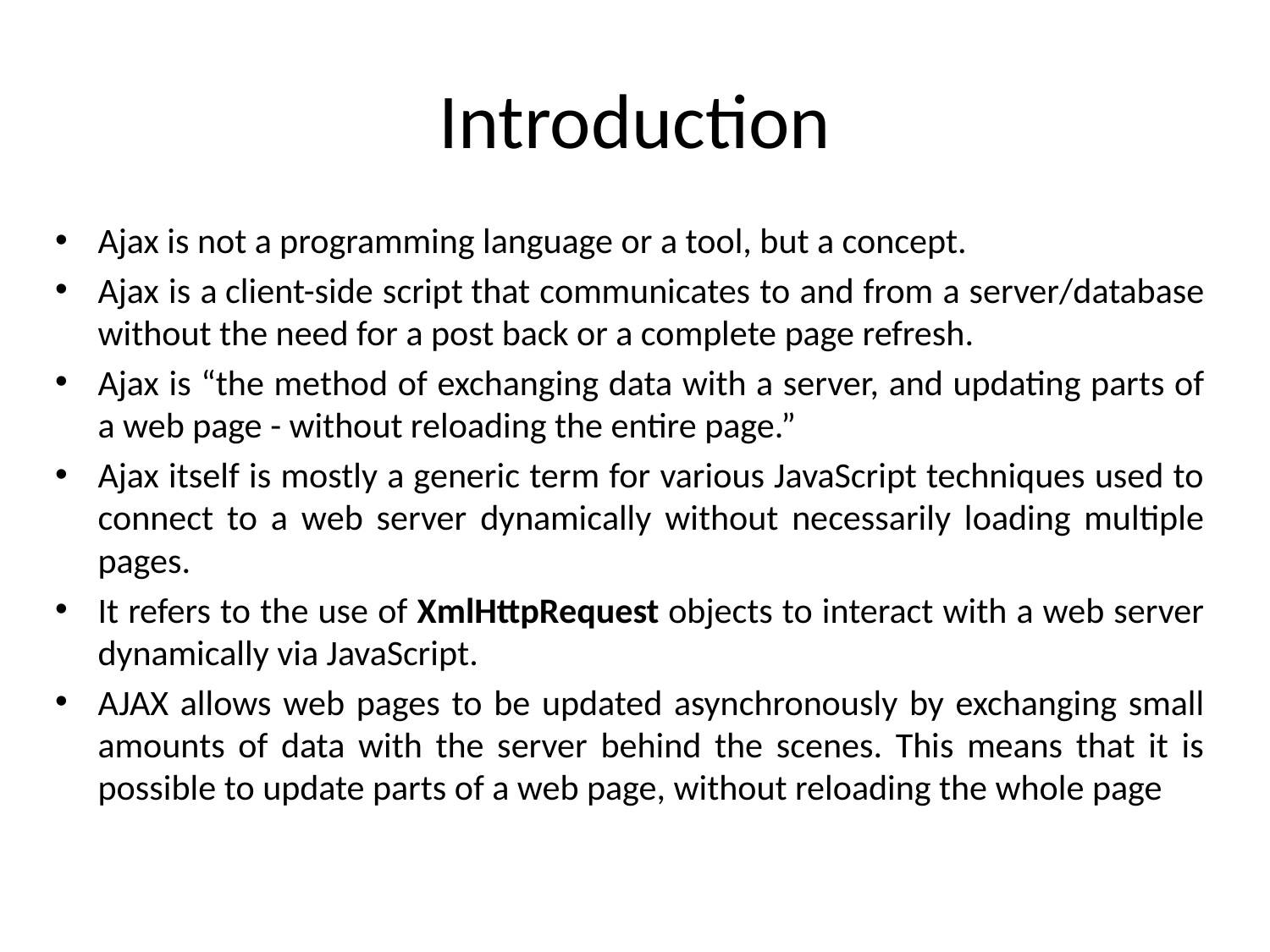

# Introduction
Ajax is not a programming language or a tool, but a concept.
Ajax is a client-side script that communicates to and from a server/database without the need for a post back or a complete page refresh.
Ajax is “the method of exchanging data with a server, and updating parts of a web page - without reloading the entire page.”
Ajax itself is mostly a generic term for various JavaScript techniques used to connect to a web server dynamically without necessarily loading multiple pages.
It refers to the use of XmlHttpRequest objects to interact with a web server dynamically via JavaScript.
AJAX allows web pages to be updated asynchronously by exchanging small amounts of data with the server behind the scenes. This means that it is possible to update parts of a web page, without reloading the whole page